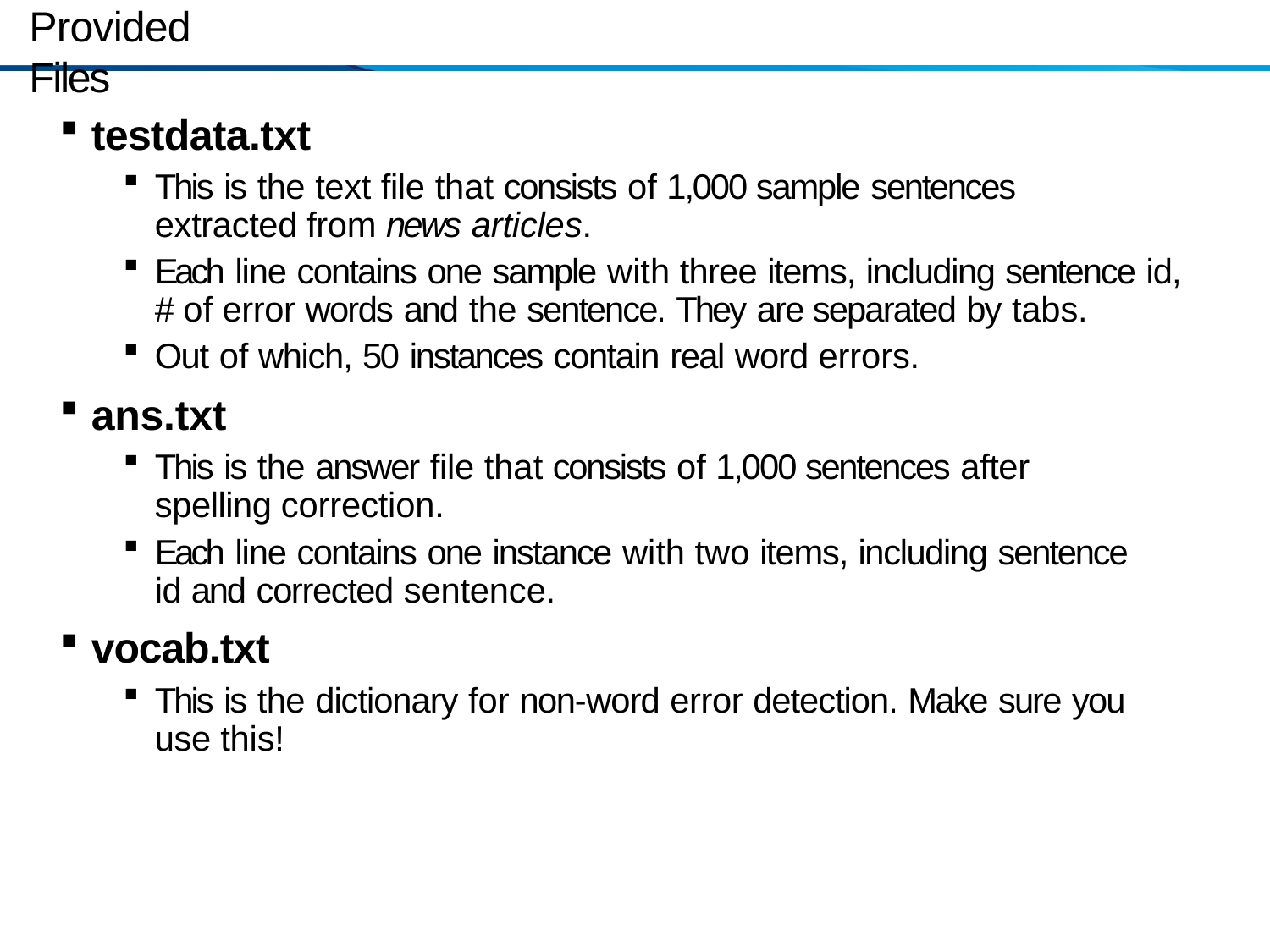

# Provided Files
testdata.txt
This is the text file that consists of 1,000 sample sentences extracted from news articles.
Each line contains one sample with three items, including sentence id, # of error words and the sentence. They are separated by tabs.
Out of which, 50 instances contain real word errors.
ans.txt
This is the answer file that consists of 1,000 sentences after spelling correction.
Each line contains one instance with two items, including sentence id and corrected sentence.
vocab.txt
This is the dictionary for non-word error detection. Make sure you use this!